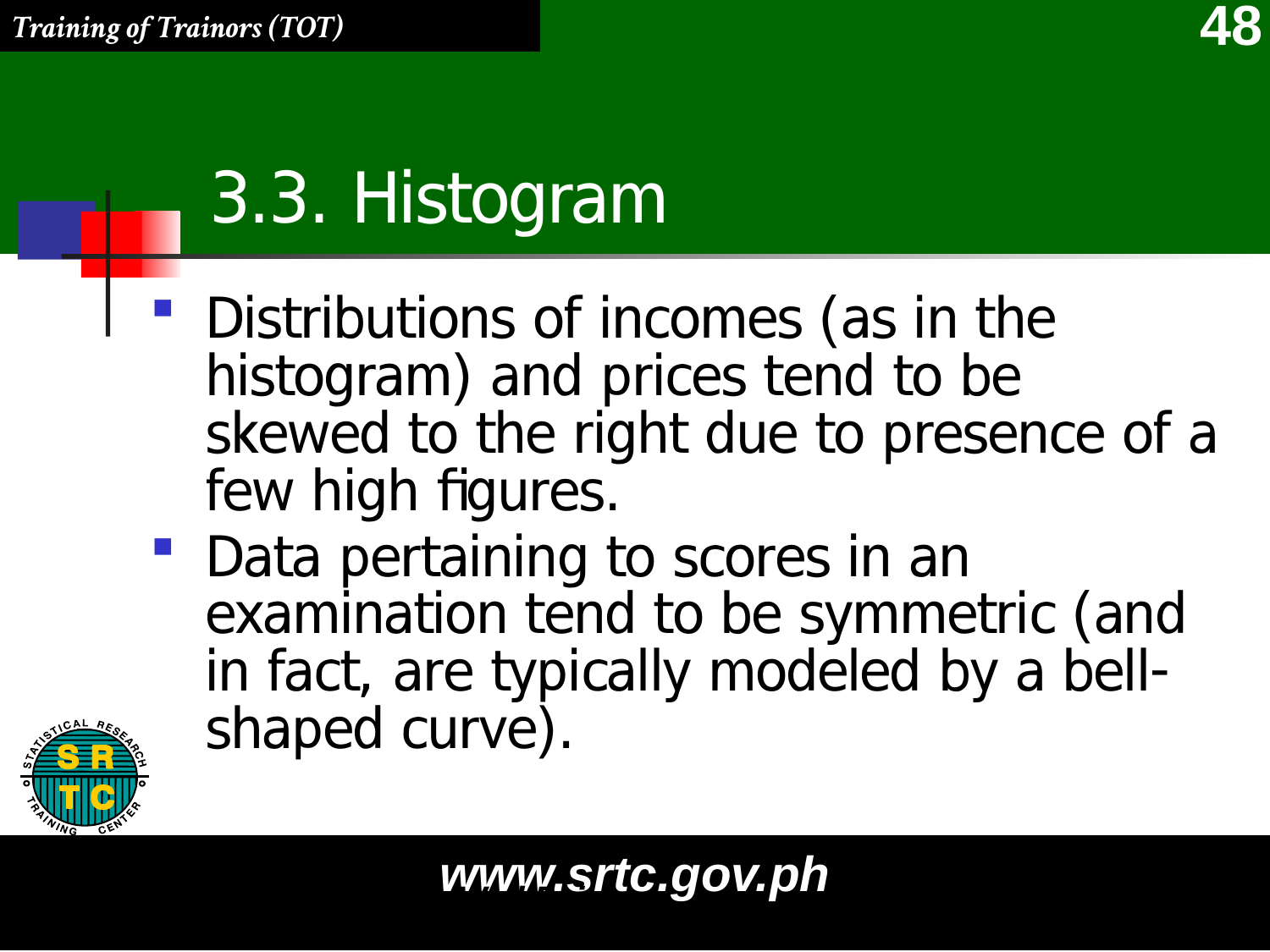

# 3.3. Histogram
Distributions of incomes (as in the histogram) and prices tend to be skewed to the right due to presence of a few high figures.
Data pertaining to scores in an examination tend to be symmetric (and in fact, are typically modeled by a bell-shaped curve).